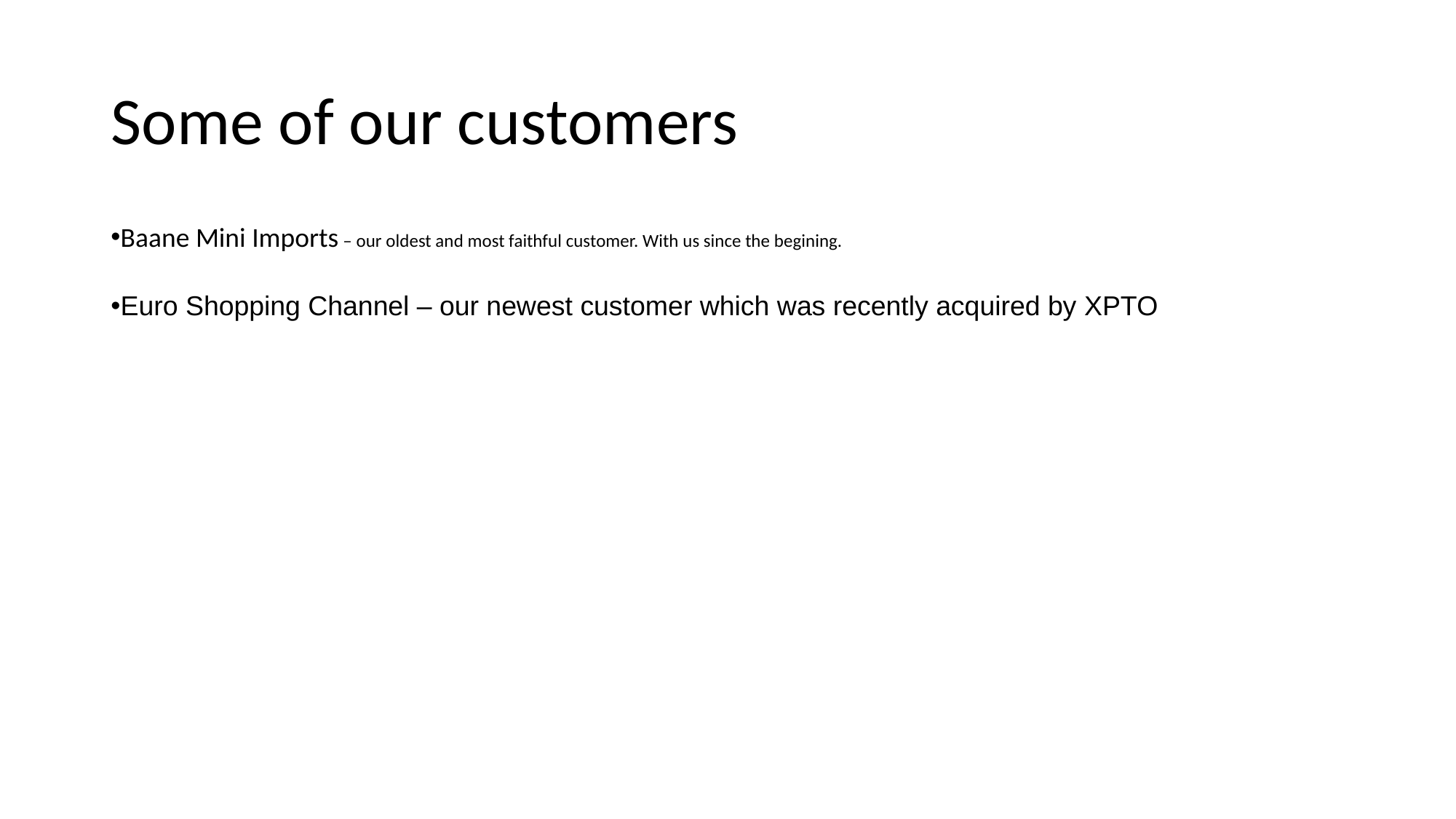

# Some of our customers
Baane Mini Imports – our oldest and most faithful customer. With us since the begining.

Euro Shopping Channel – our newest customer which was recently acquired by XPTO